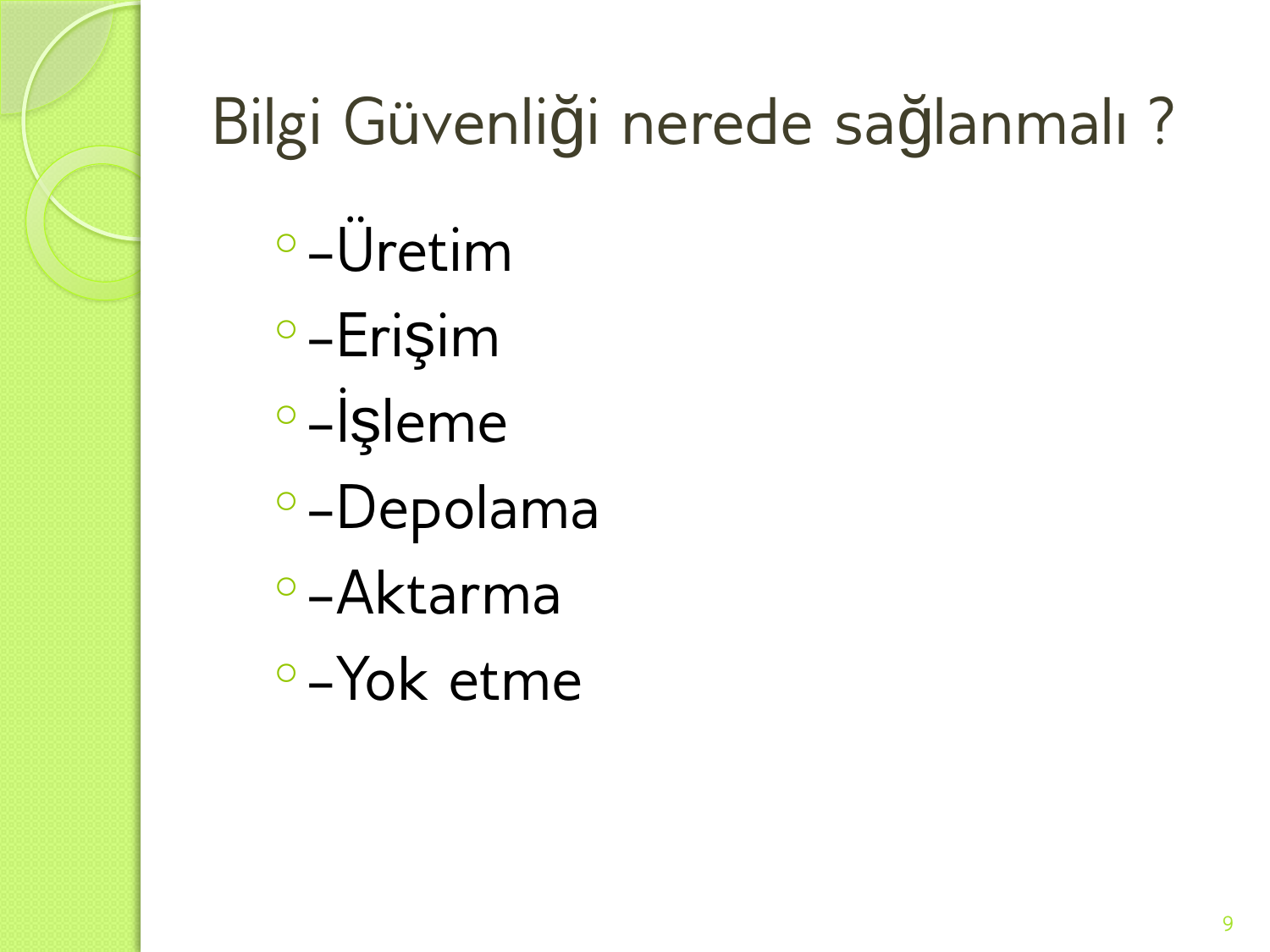

# Bilgi Güvenliği nerede sağlanmalı ?
–Üretim
–Erişim
–İşleme
–Depolama
–Aktarma
–Yok etme

9